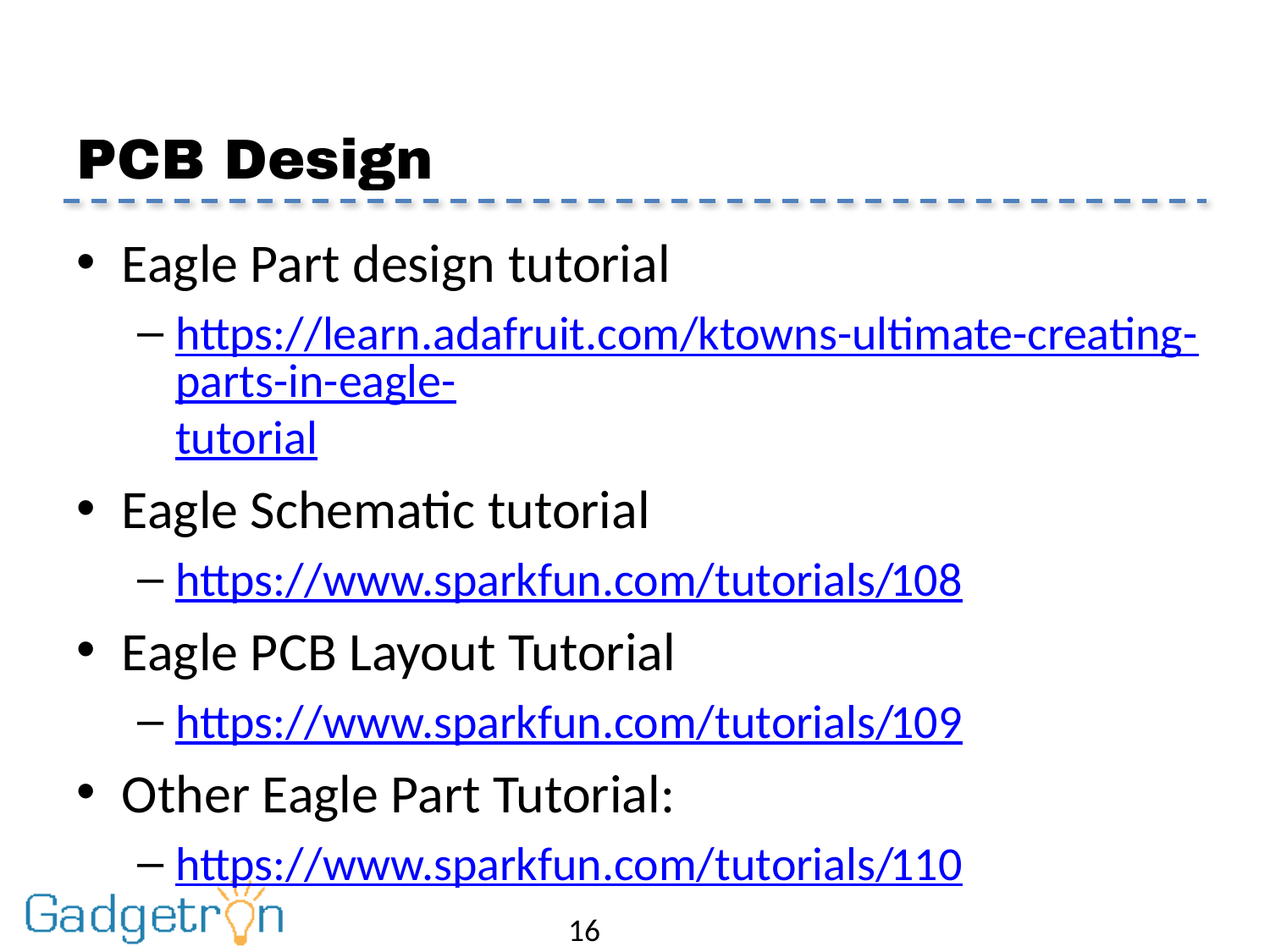

# PCB Design
Eagle Part design tutorial
https://learn.adafruit.com/ktowns-ultimate-creating-parts-in-eagle-tutorial
Eagle Schematic tutorial
https://www.sparkfun.com/tutorials/108
Eagle PCB Layout Tutorial
https://www.sparkfun.com/tutorials/109
Other Eagle Part Tutorial:
https://www.sparkfun.com/tutorials/110